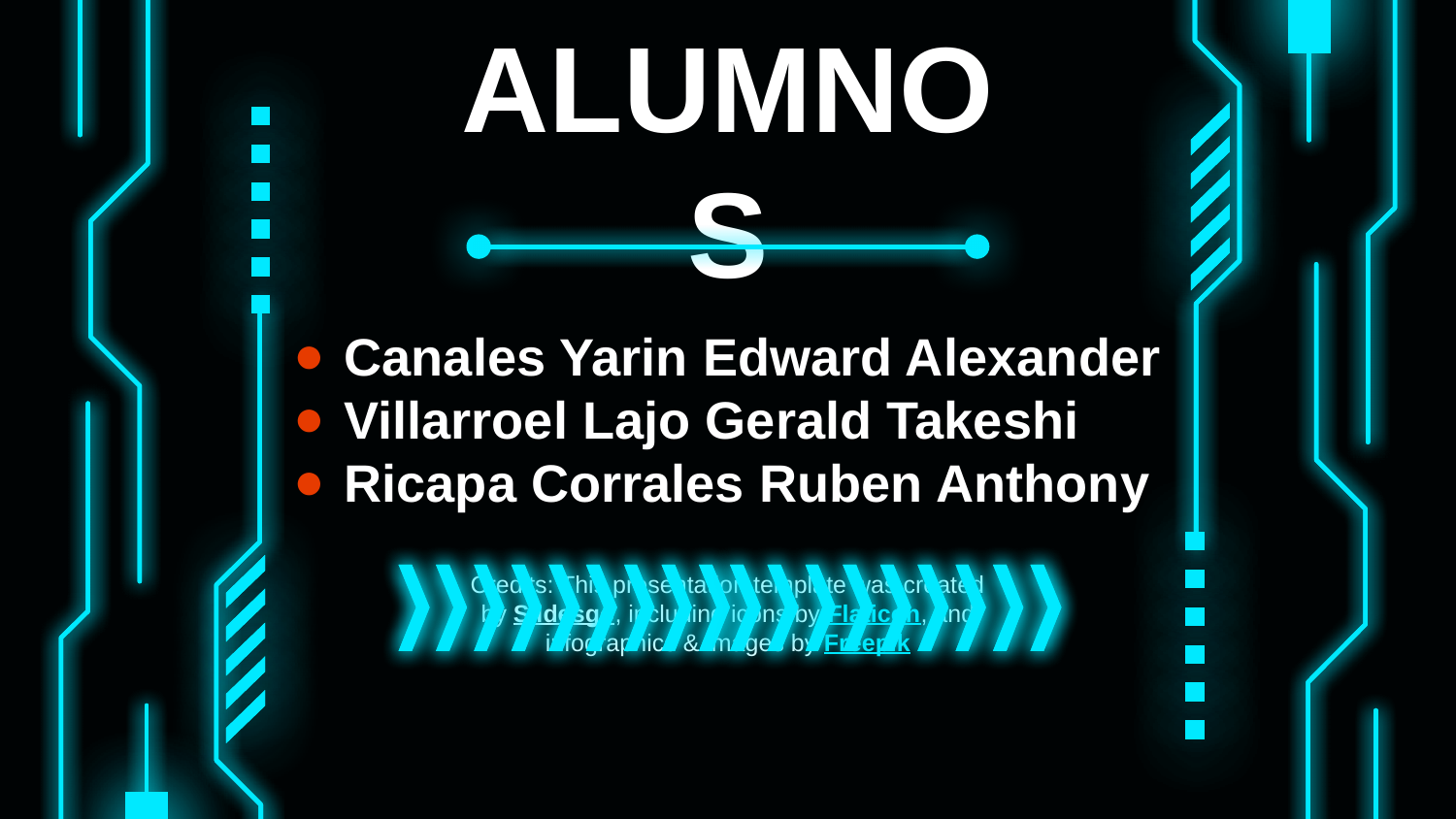

# ALUMNOS

Canales Yarin Edward Alexander
Villarroel Lajo Gerald Takeshi
Ricapa Corrales Ruben Anthony